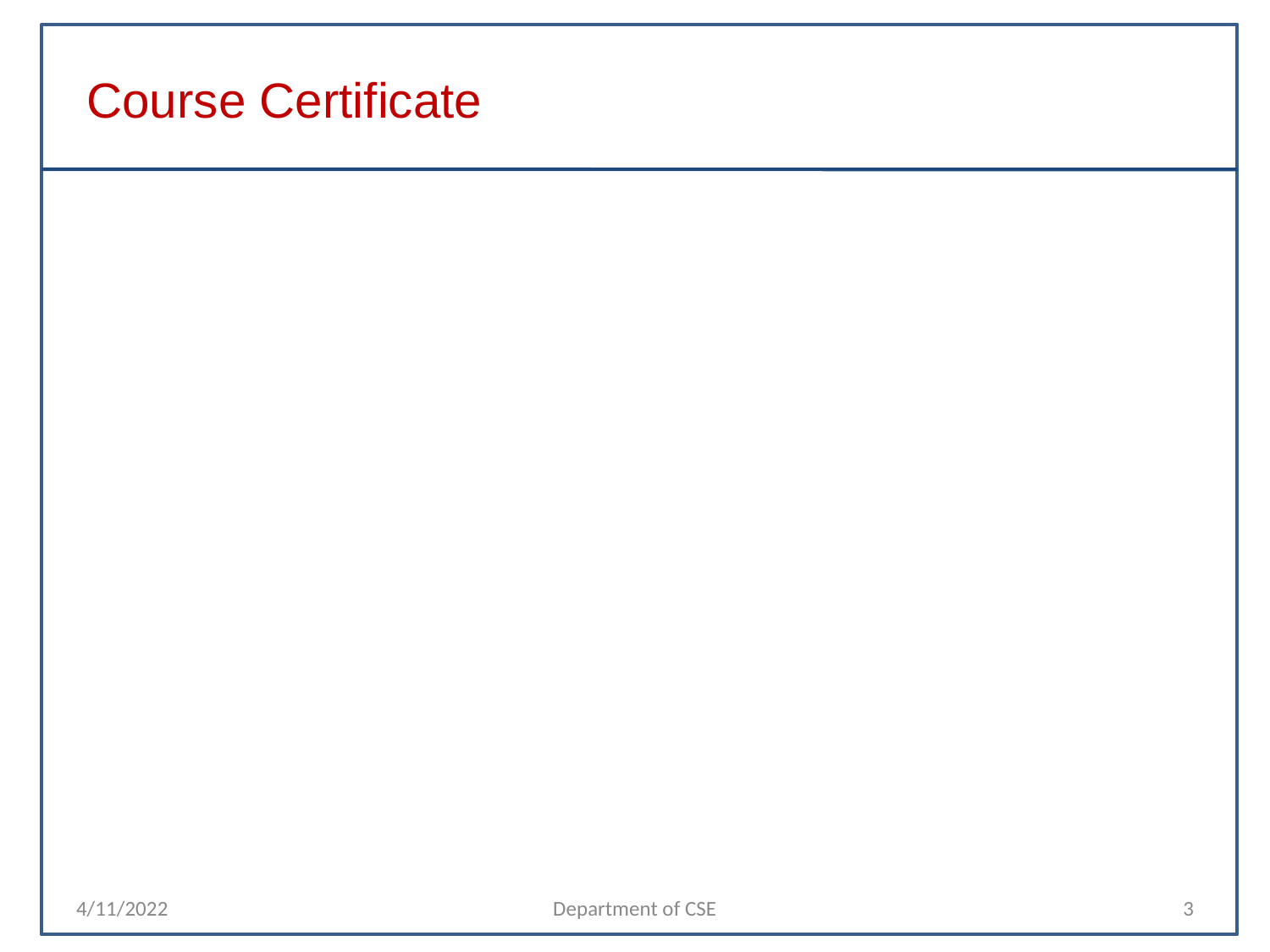

Course Certificate
4/11/2022
Department of CSE
3